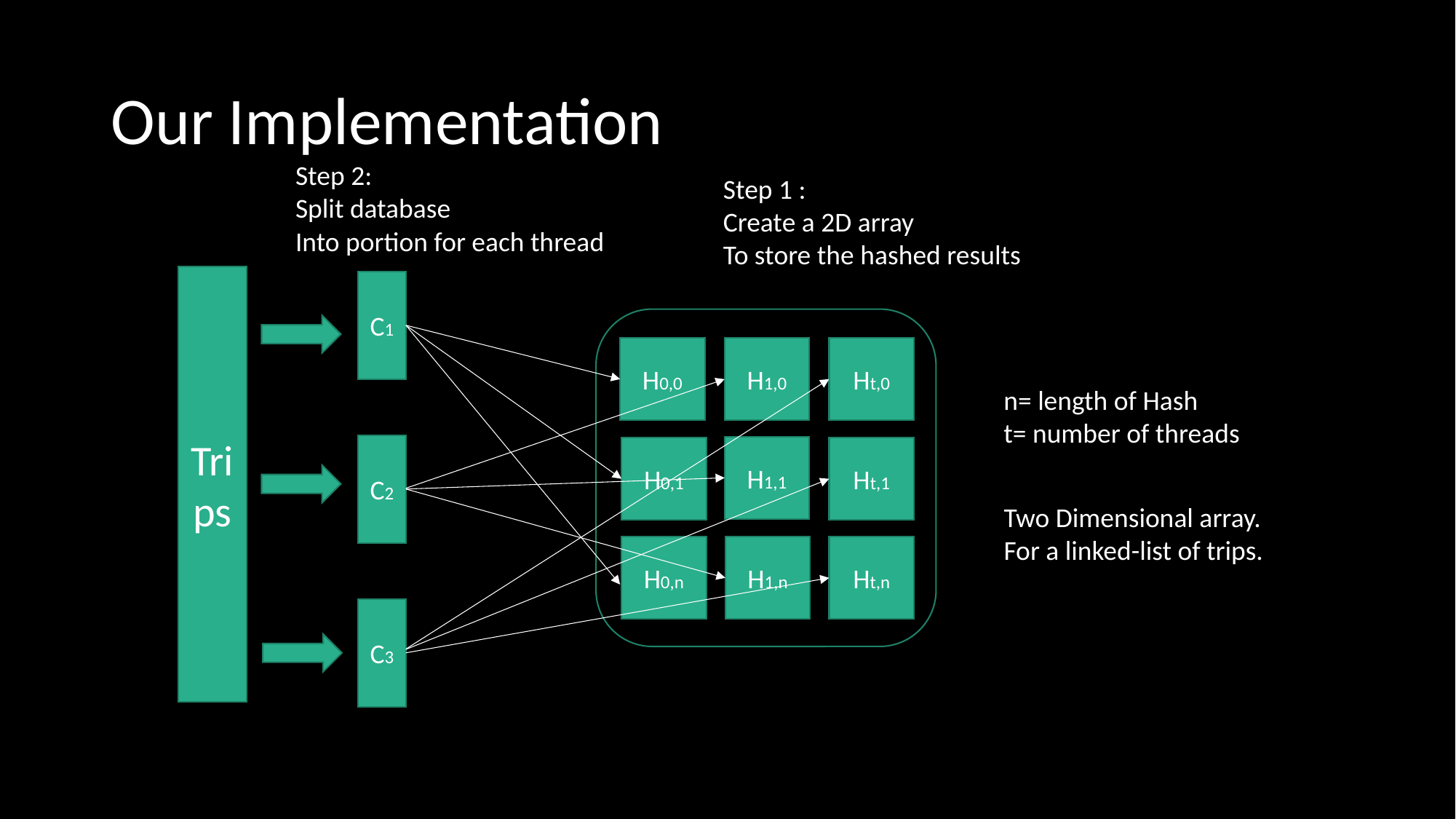

# Our Implementation
Step 2:
Split database
Into portion for each thread
Step 1 :
Create a 2D array
To store the hashed results
Trips
C1

H0,0
Ht,0
H1,0
n= length of Hash
t= number of threads
C2
H1,1
H0,1
Ht,1

Two Dimensional array.
For a linked-list of trips.
H0,n
H1,n
Ht,n
C3